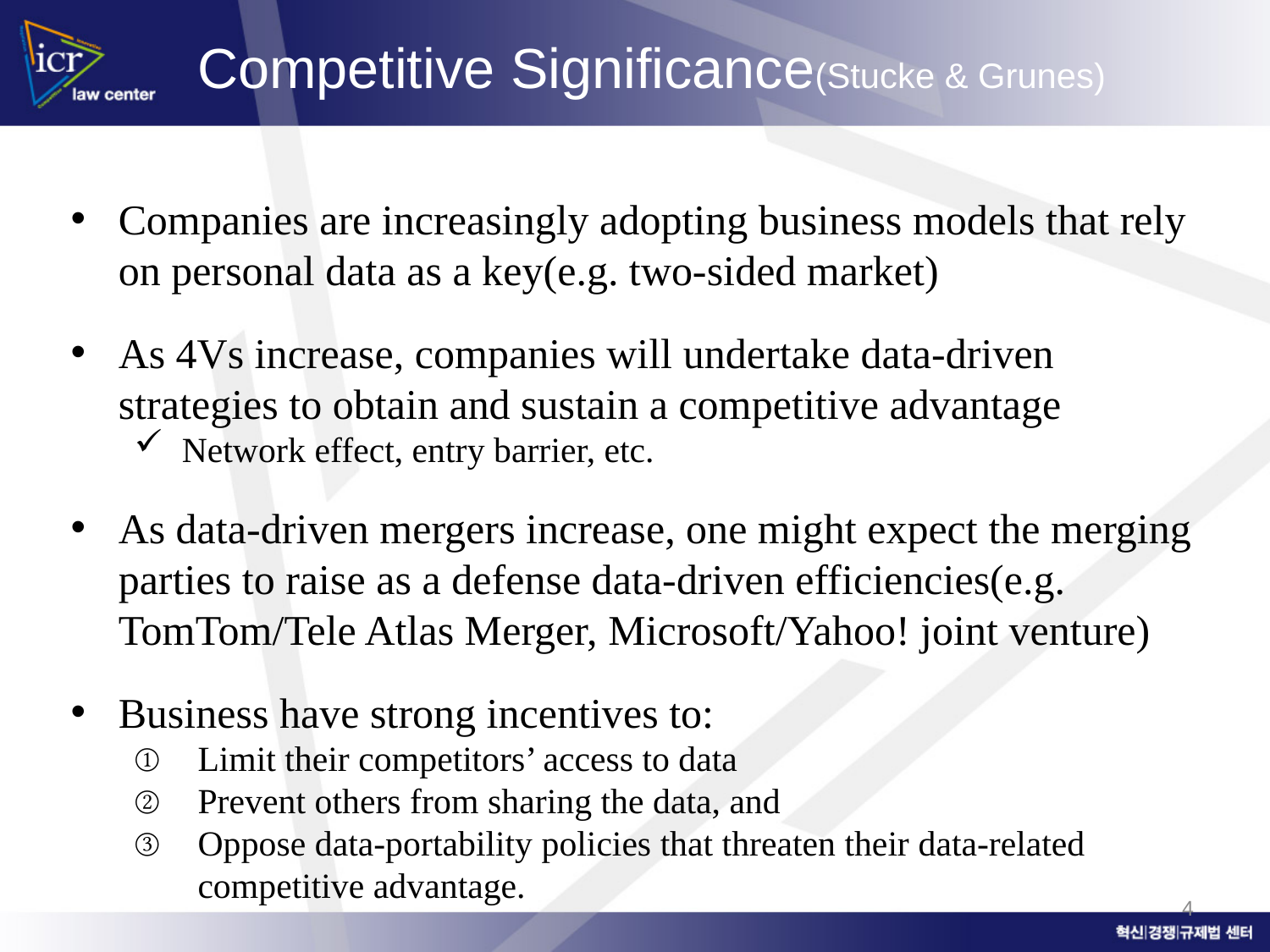

Competitive Significance(Stucke & Grunes)
Companies are increasingly adopting business models that rely on personal data as a key(e.g. two-sided market)
As 4Vs increase, companies will undertake data-driven strategies to obtain and sustain a competitive advantage
Network effect, entry barrier, etc.
As data-driven mergers increase, one might expect the merging parties to raise as a defense data-driven efficiencies(e.g. TomTom/Tele Atlas Merger, Microsoft/Yahoo! joint venture)
Business have strong incentives to:
Limit their competitors’ access to data
Prevent others from sharing the data, and
Oppose data-portability policies that threaten their data-related competitive advantage.
4